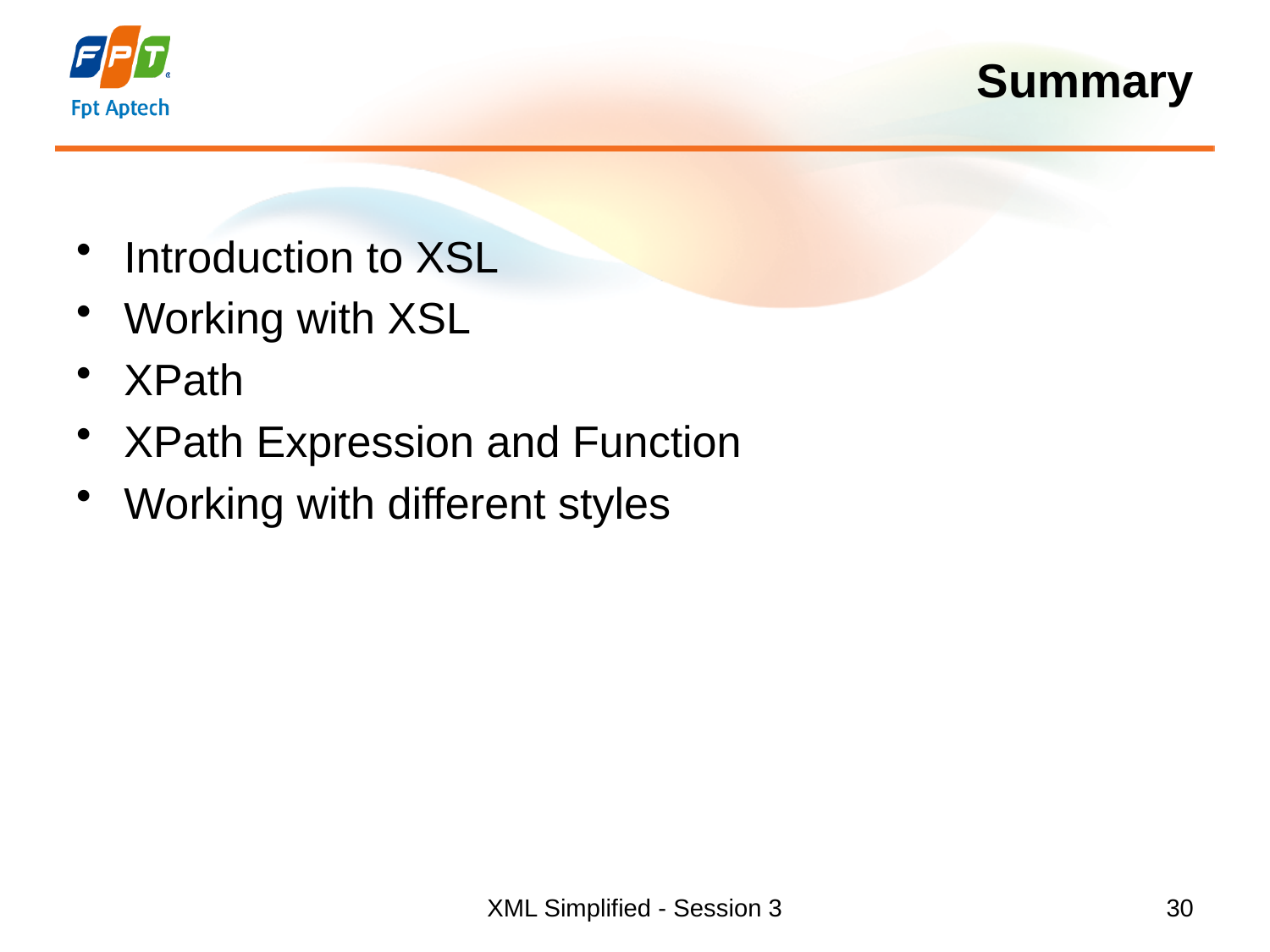

# Summary
Introduction to XSL
Working with XSL
XPath
XPath Expression and Function
Working with different styles

XML Simplified - Session 3
 30